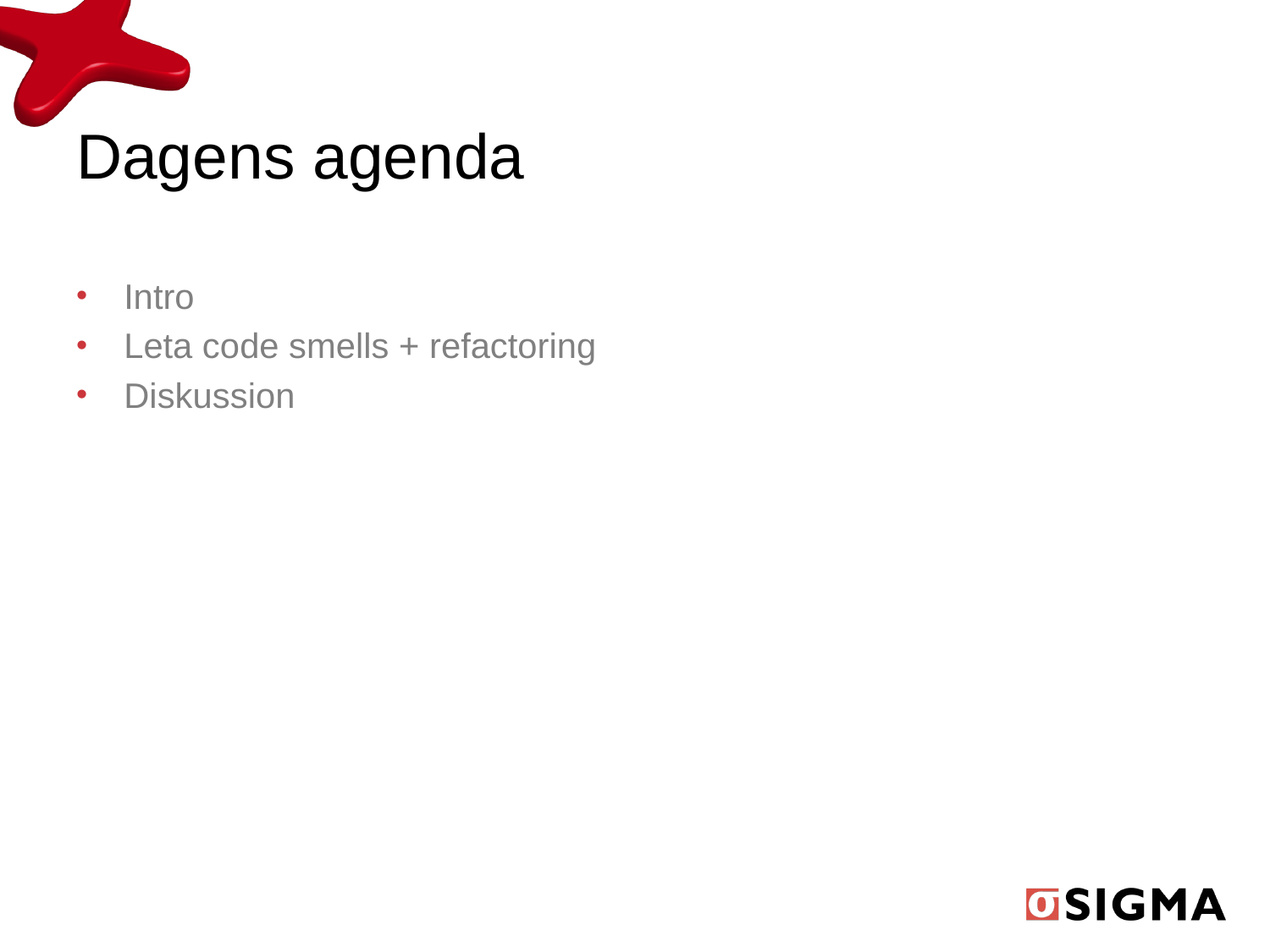

# Dagens agenda
Intro
Leta code smells + refactoring
Diskussion